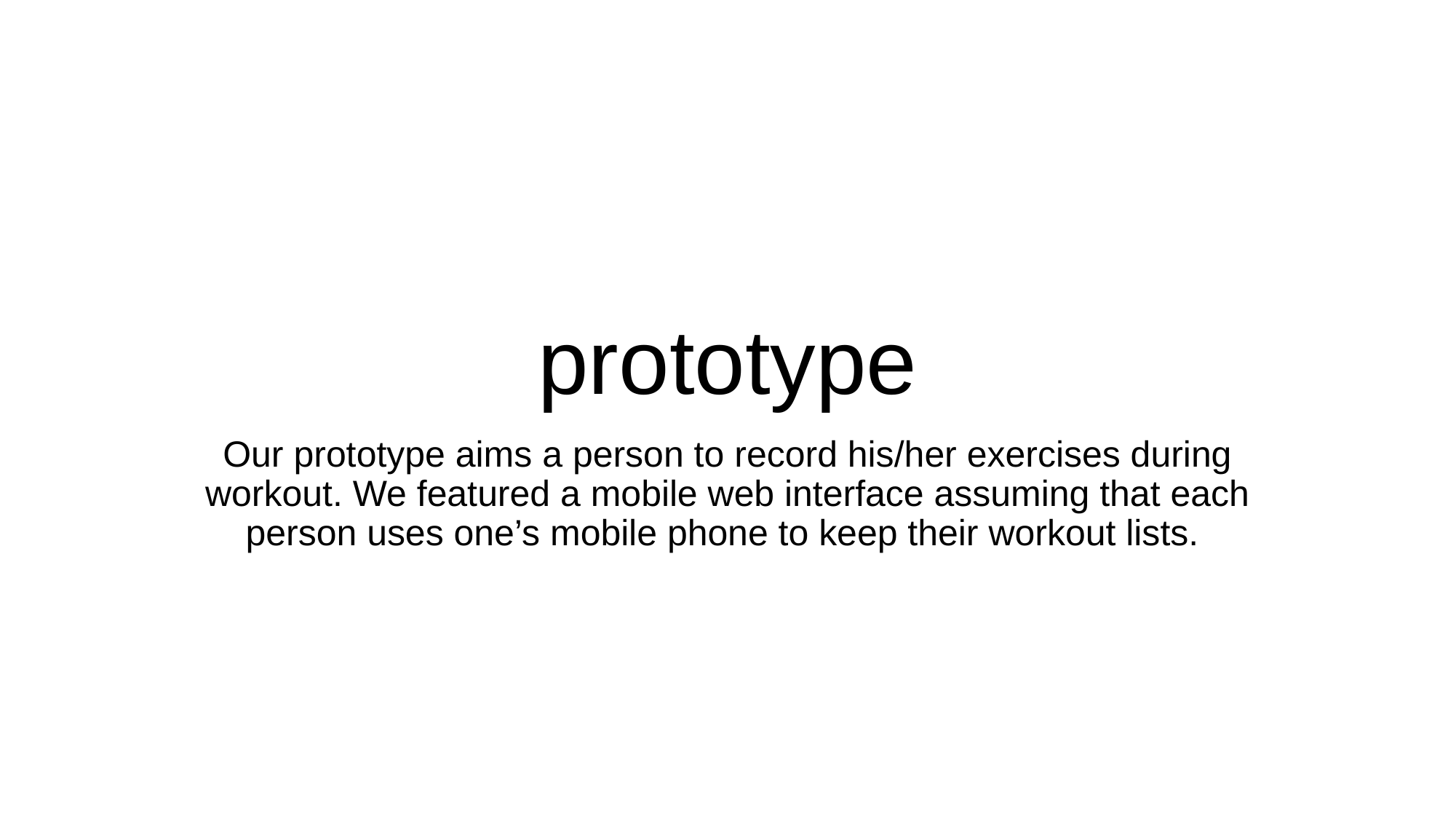

# prototype
Our prototype aims a person to record his/her exercises during workout. We featured a mobile web interface assuming that each person uses one’s mobile phone to keep their workout lists.